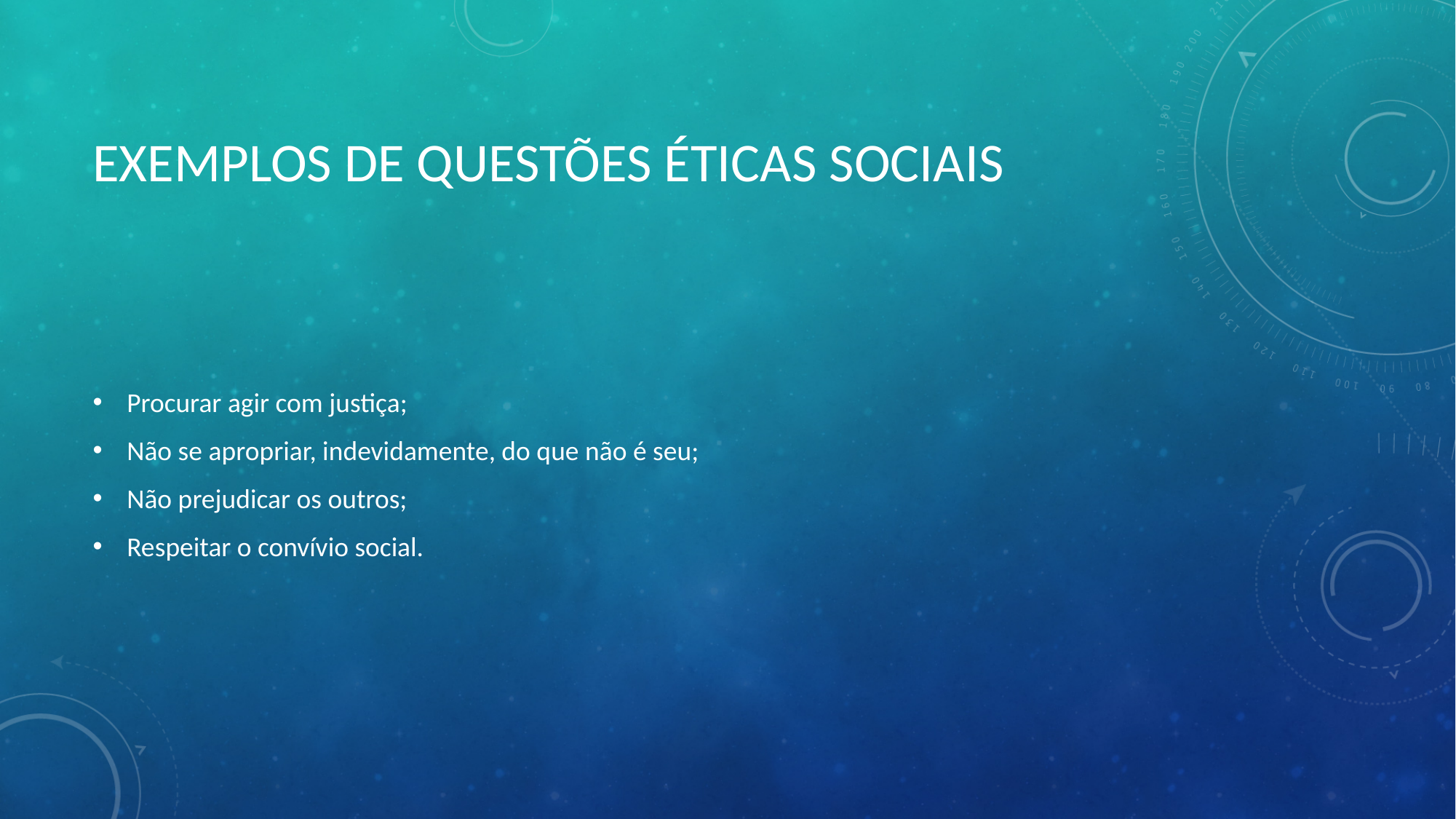

# Exemplos de Questões Éticas Sociais
Procurar agir com justiça;
Não se apropriar, indevidamente, do que não é seu;
Não prejudicar os outros;
Respeitar o convívio social.